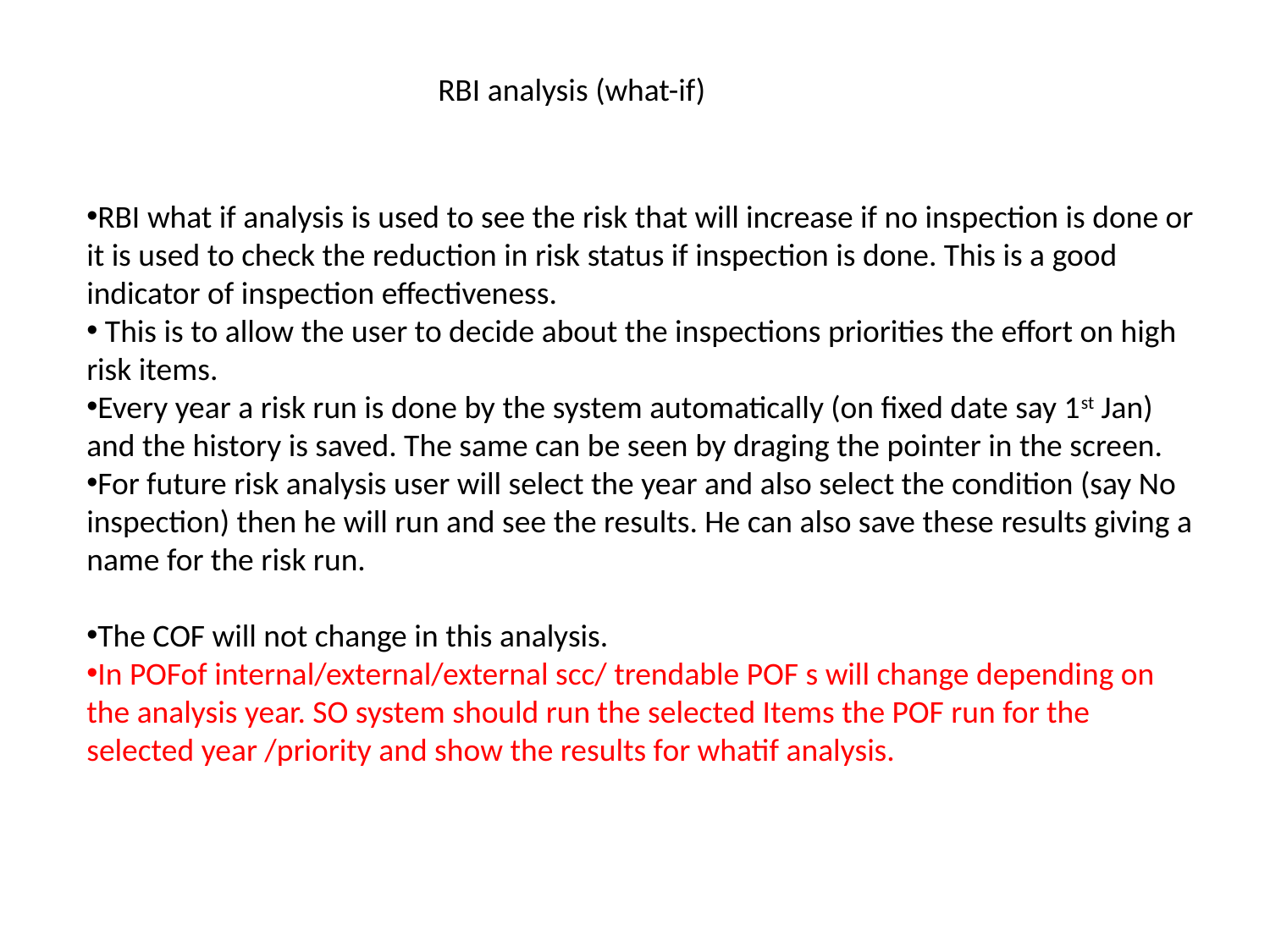

RBI analysis (what-if)
RBI what if analysis is used to see the risk that will increase if no inspection is done or it is used to check the reduction in risk status if inspection is done. This is a good indicator of inspection effectiveness.
 This is to allow the user to decide about the inspections priorities the effort on high risk items.
Every year a risk run is done by the system automatically (on fixed date say 1st Jan) and the history is saved. The same can be seen by draging the pointer in the screen.
For future risk analysis user will select the year and also select the condition (say No inspection) then he will run and see the results. He can also save these results giving a name for the risk run.

The COF will not change in this analysis.
In POFof internal/external/external scc/ trendable POF s will change depending on the analysis year. SO system should run the selected Items the POF run for the selected year /priority and show the results for whatif analysis.